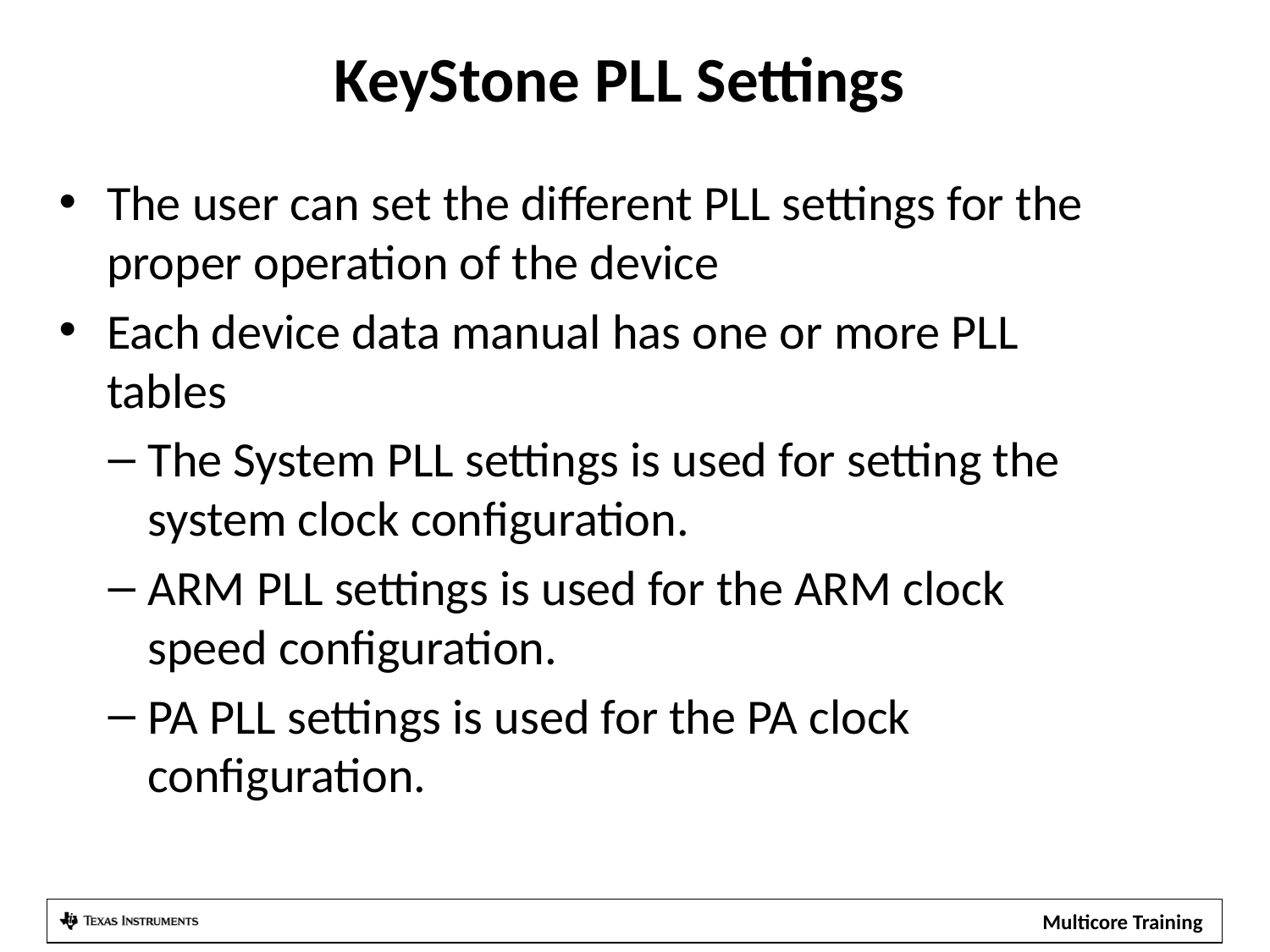

# KeyStone PLL Settings
The user can set the different PLL settings for the proper operation of the device
Each device data manual has one or more PLL tables
The System PLL settings is used for setting the system clock configuration.
ARM PLL settings is used for the ARM clock speed configuration.
PA PLL settings is used for the PA clock configuration.